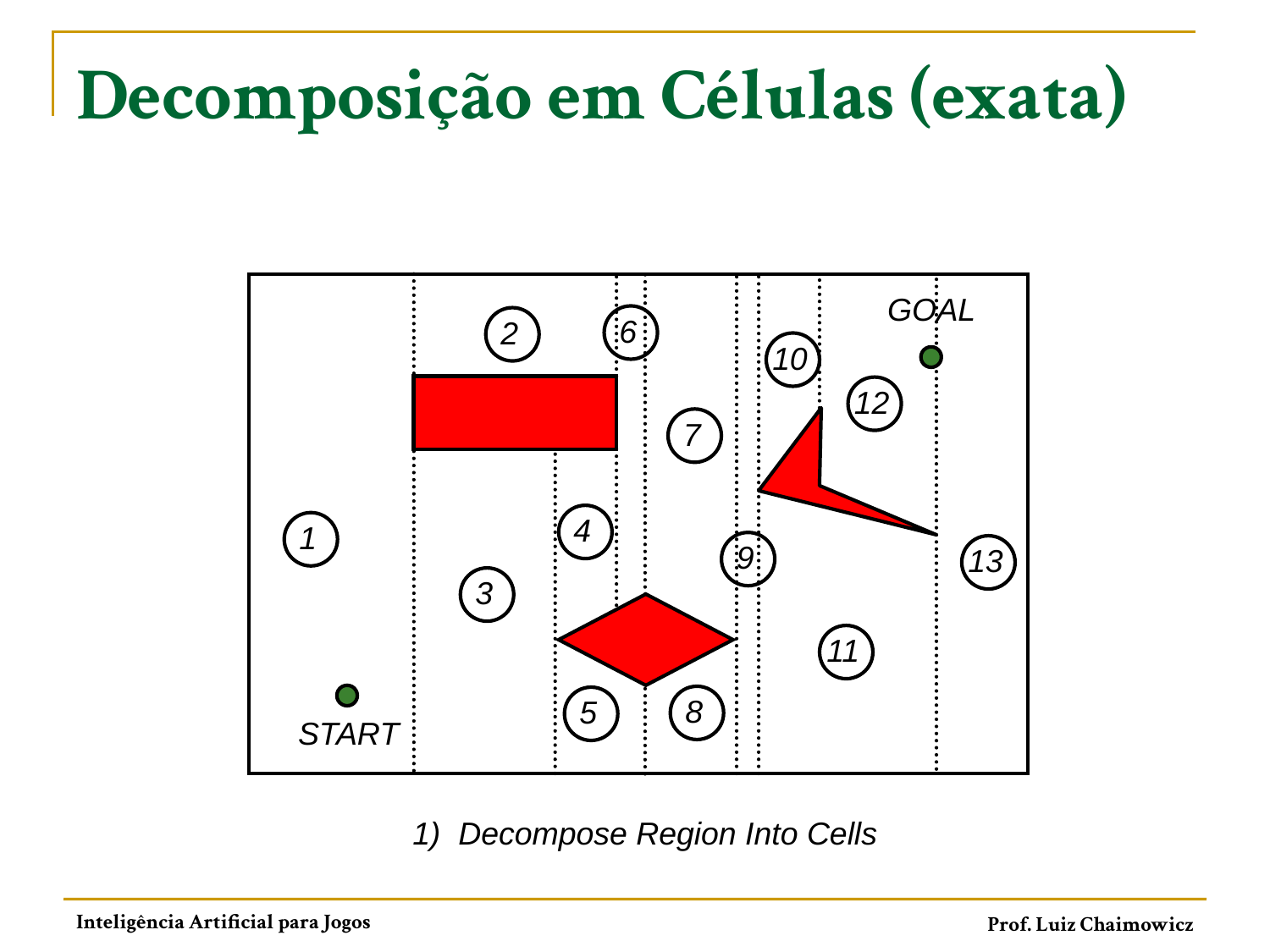

# Decomposição em Células (exata)

GOAL
6

2

10

12

7

4

1

9

13

3

11

8

5

START
1)  Decompose Region Into Cells
Inteligência Artificial para Jogos